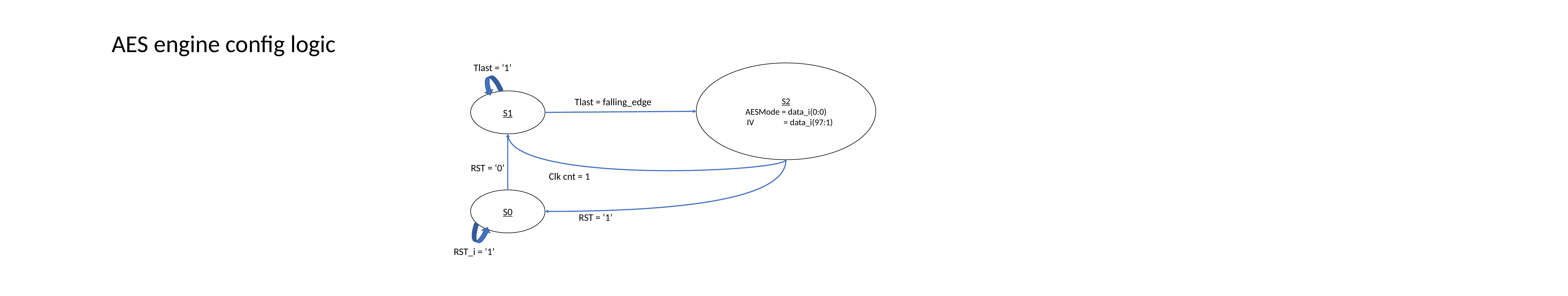

# AES engine config logic
Tlast = ‘1’
S2
AESMode = data_i(0:0)
    IV               = data_i(97:1)

S1
  Tlast = falling_edge
RST = ‘0’
Clk cnt = 1
S0
RST = ‘1’

RST_i = ‘1’